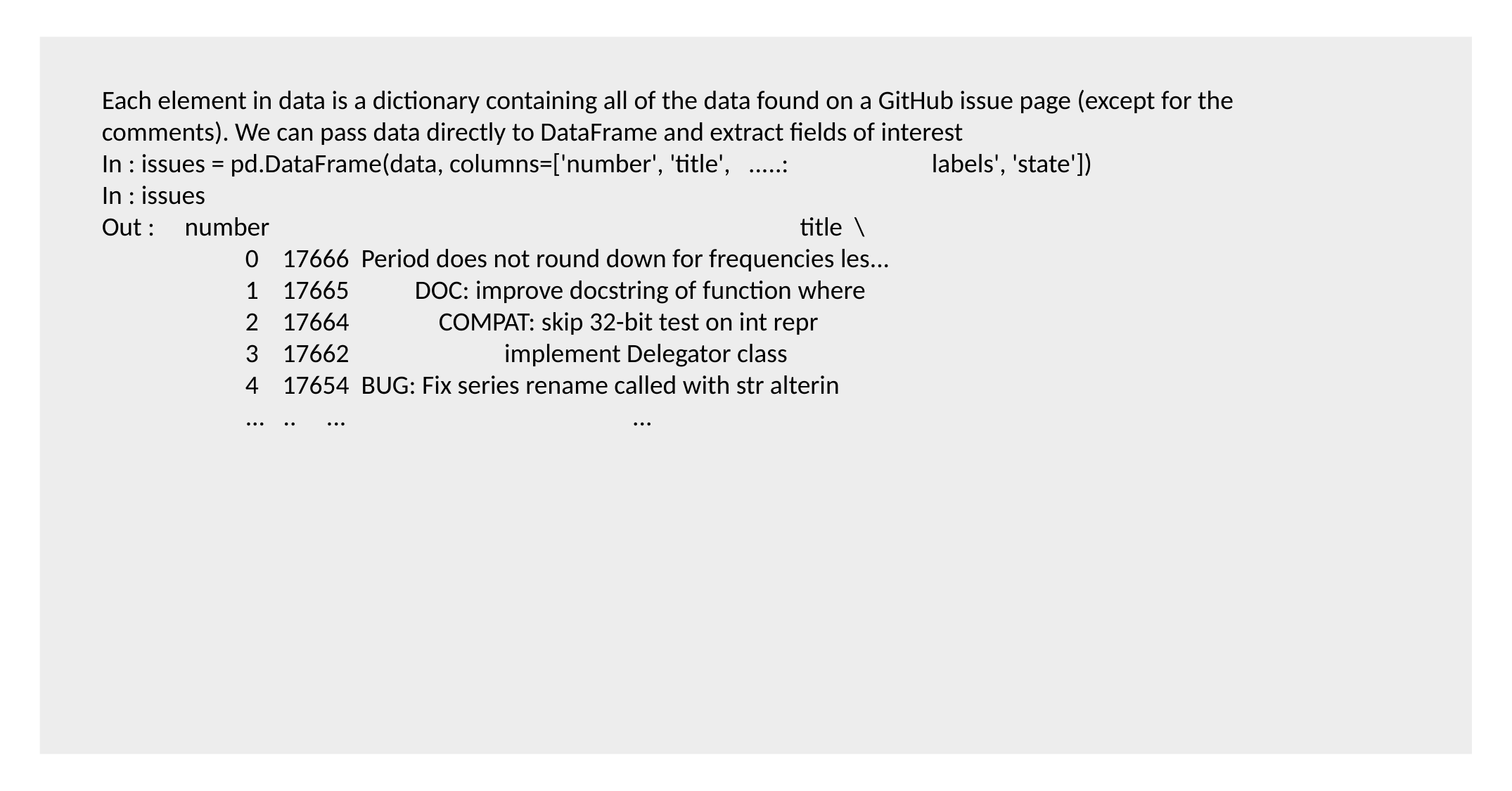

Each element in data is a dictionary containing all of the data found on a GitHub issue page (except for the comments). We can pass data directly to DataFrame and extract fields of interest
In : issues = pd.DataFrame(data, columns=['number', 'title',   .....:                        labels', 'state'])
In : issues
Out :     number                                                                                         title  \
                        0    17666  Period does not round down for frequencies les...
                        1    17665           DOC: improve docstring of function where
                        2    17664               COMPAT: skip 32-bit test on int repr
                        3    17662                          implement Delegator class
                        4    17654  BUG: Fix series rename called with str alterin
                        ...   ..     ...                                                ...